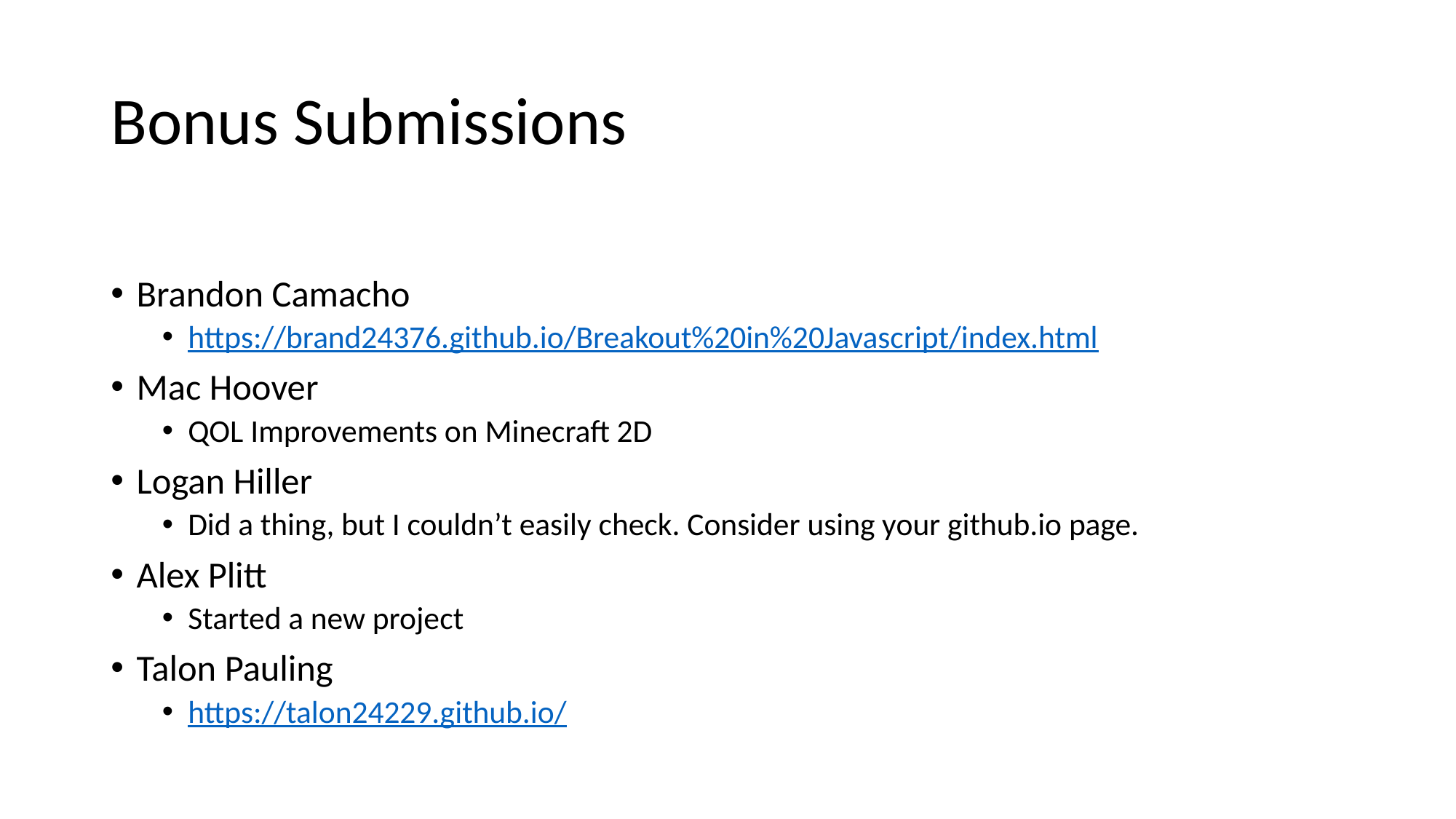

# Bonus Submissions

Brandon Camacho
https://brand24376.github.io/Breakout%20in%20Javascript/index.html
Mac Hoover
QOL Improvements on Minecraft 2D
Logan Hiller
Did a thing, but I couldn’t easily check. Consider using your github.io page.
Alex Plitt
Started a new project
Talon Pauling
https://talon24229.github.io/